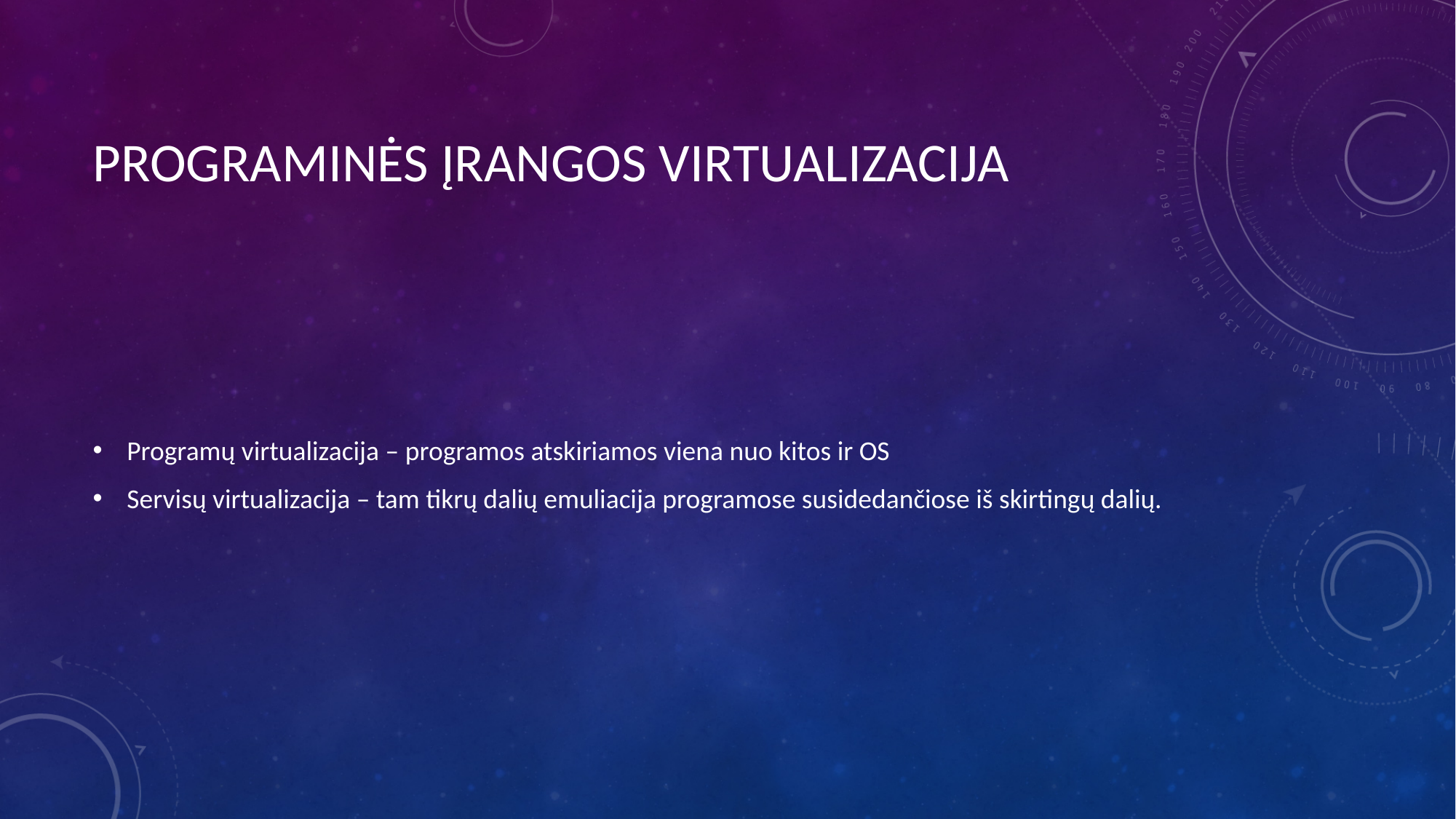

# Programinės įrangos virtualizacija
Programų virtualizacija – programos atskiriamos viena nuo kitos ir OS
Servisų virtualizacija – tam tikrų dalių emuliacija programose susidedančiose iš skirtingų dalių.